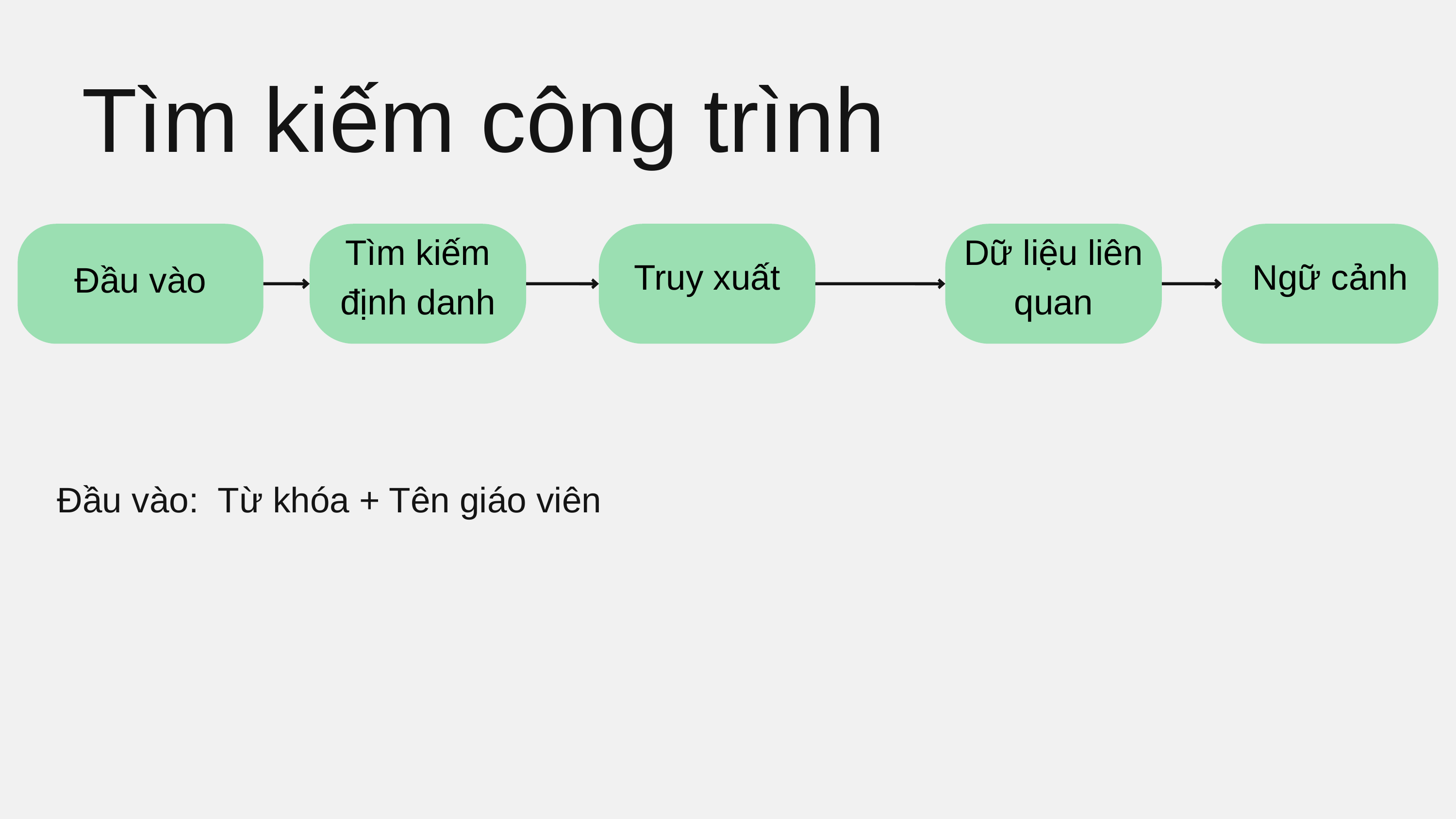

Tìm kiếm công trình

Đầu vào

Tìm kiếm định danh

Truy xuất

Dữ liệu liên quan

Ngữ cảnh

Đầu vào:  Từ khóa + Tên giáo viên